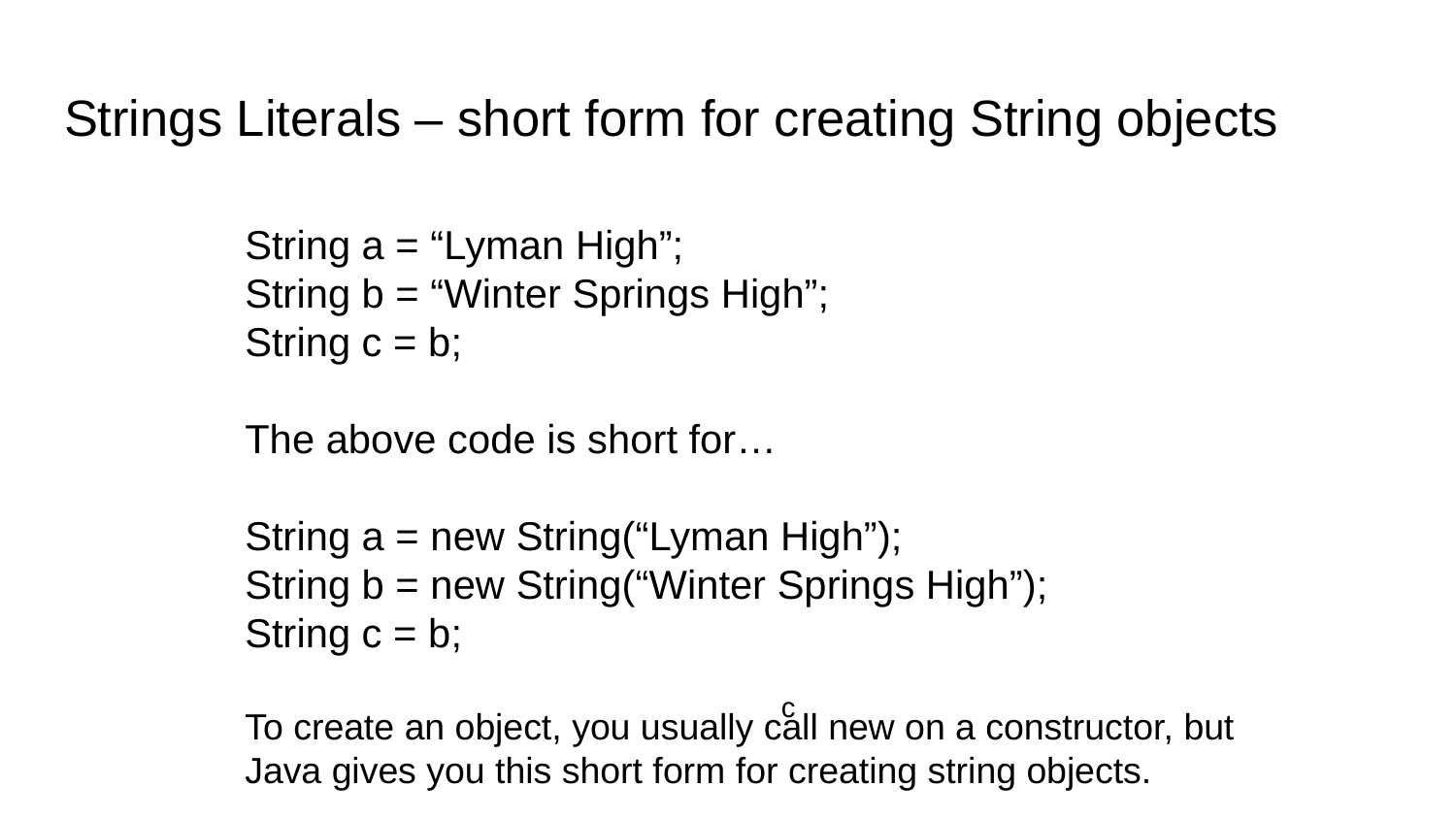

# Strings Literals – short form for creating String objects
String a = “Lyman High”;
String b = “Winter Springs High”;
String c = b;

The above code is short for…

String a = new String(“Lyman High”);
String b = new String(“Winter Springs High”);
String c = b;

To create an object, you usually call new on a constructor, but Java gives you this short form for creating string objects.
c